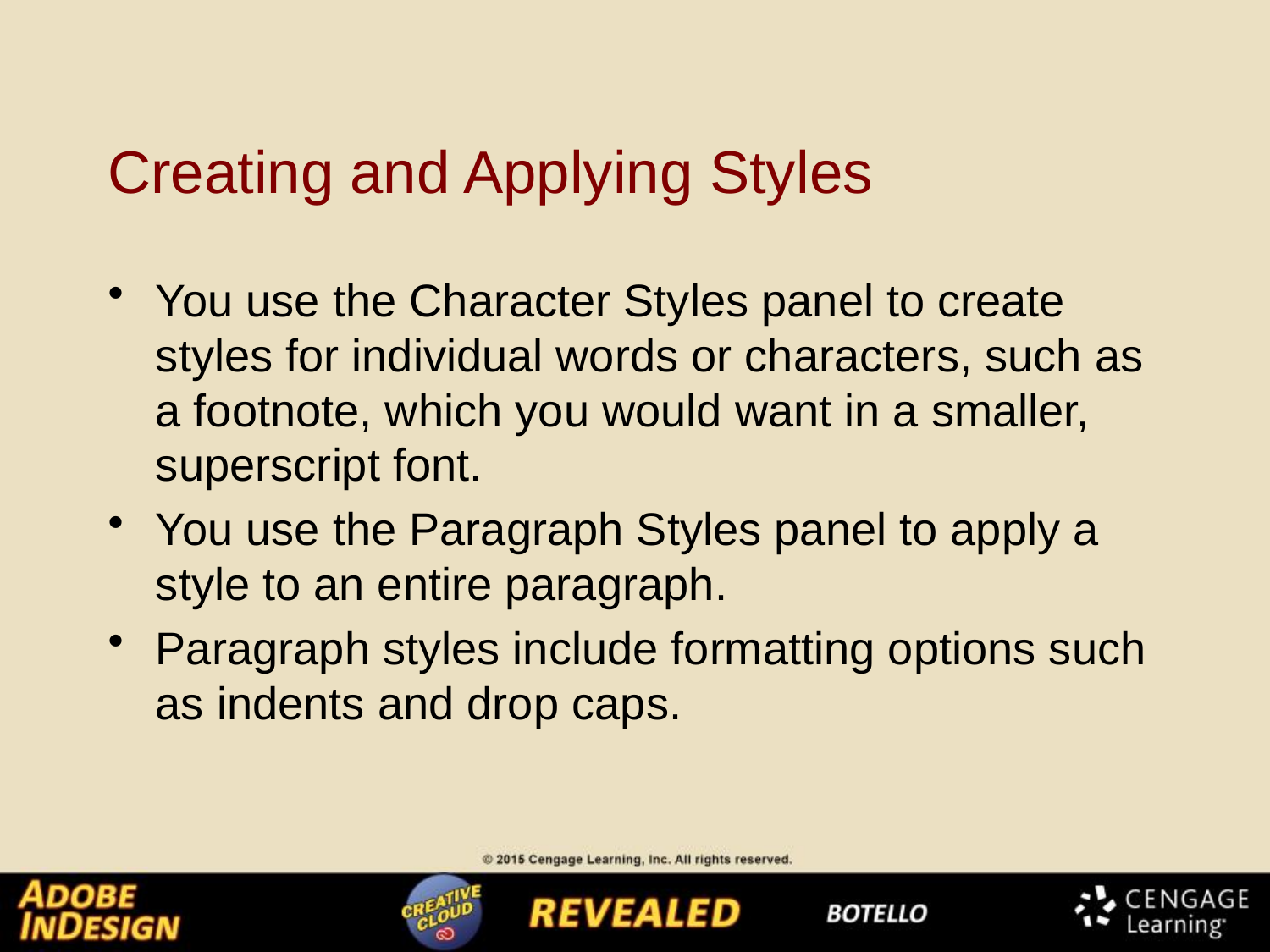

# Creating and Applying Styles
You use the Character Styles panel to create styles for individual words or characters, such as a footnote, which you would want in a smaller, superscript font.
You use the Paragraph Styles panel to apply a style to an entire paragraph.
Paragraph styles include formatting options such as indents and drop caps.